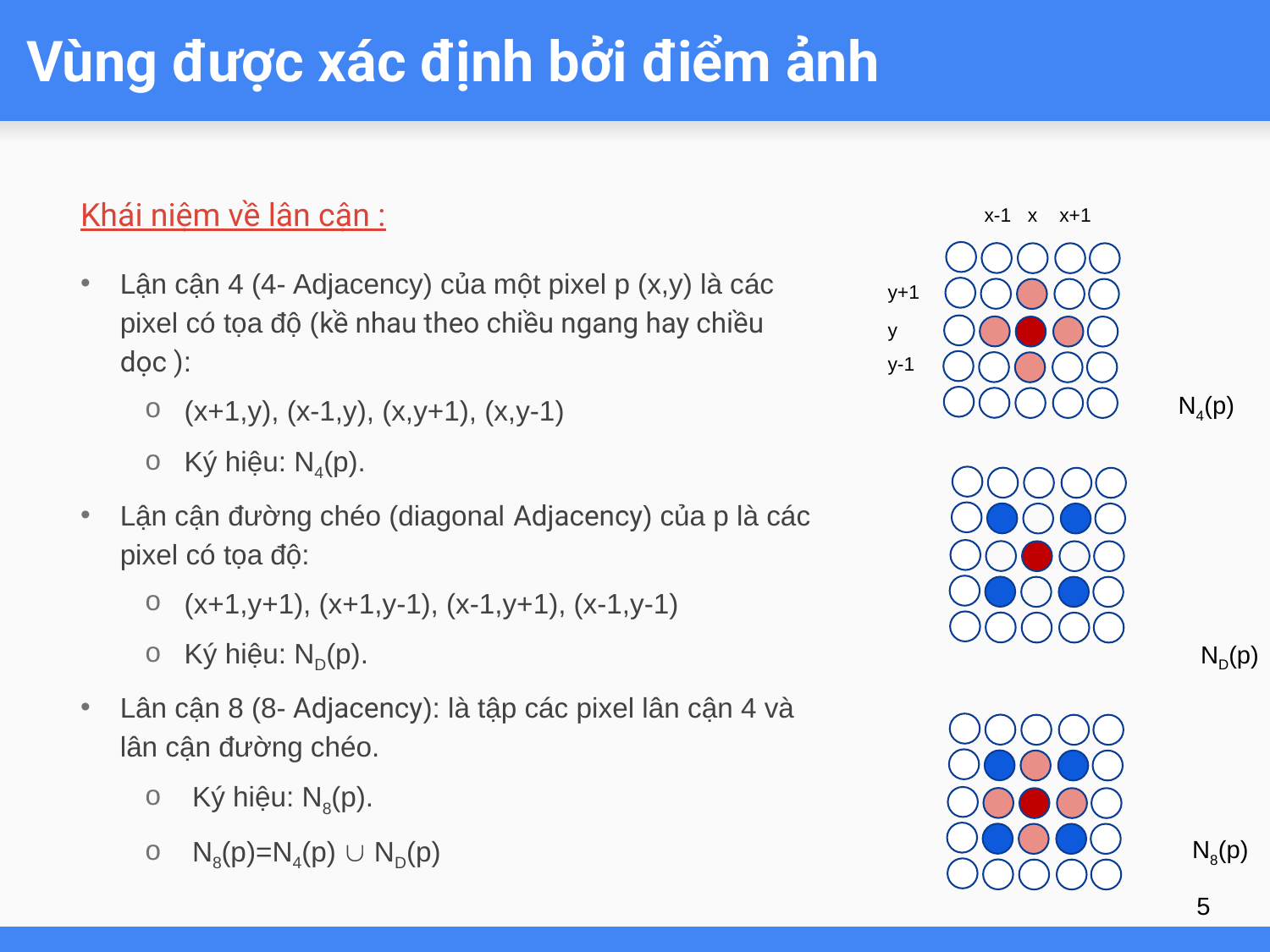

# Vùng được xác định bởi điểm ảnh
Khái niệm về lân cận :
Lận cận 4 (4- Adjacency) của một pixel p (x,y) là các pixel có tọa độ (kề nhau theo chiều ngang hay chiều dọc ):
(x+1,y), (x-1,y), (x,y+1), (x,y-1)
Ký hiệu: N4(p).
Lận cận đường chéo (diagonal Adjacency) của p là các pixel có tọa độ:
(x+1,y+1), (x+1,y-1), (x-1,y+1), (x-1,y-1)
Ký hiệu: ND(p).
Lân cận 8 (8- Adjacency): là tập các pixel lân cận 4 và lân cận đường chéo.
 Ký hiệu: N8(p).
 N8(p)=N4(p) ∪ ND(p)

 x-1   x    x+1

y+1

y

y-1
N4(p)

ND(p)

N8(p)
5